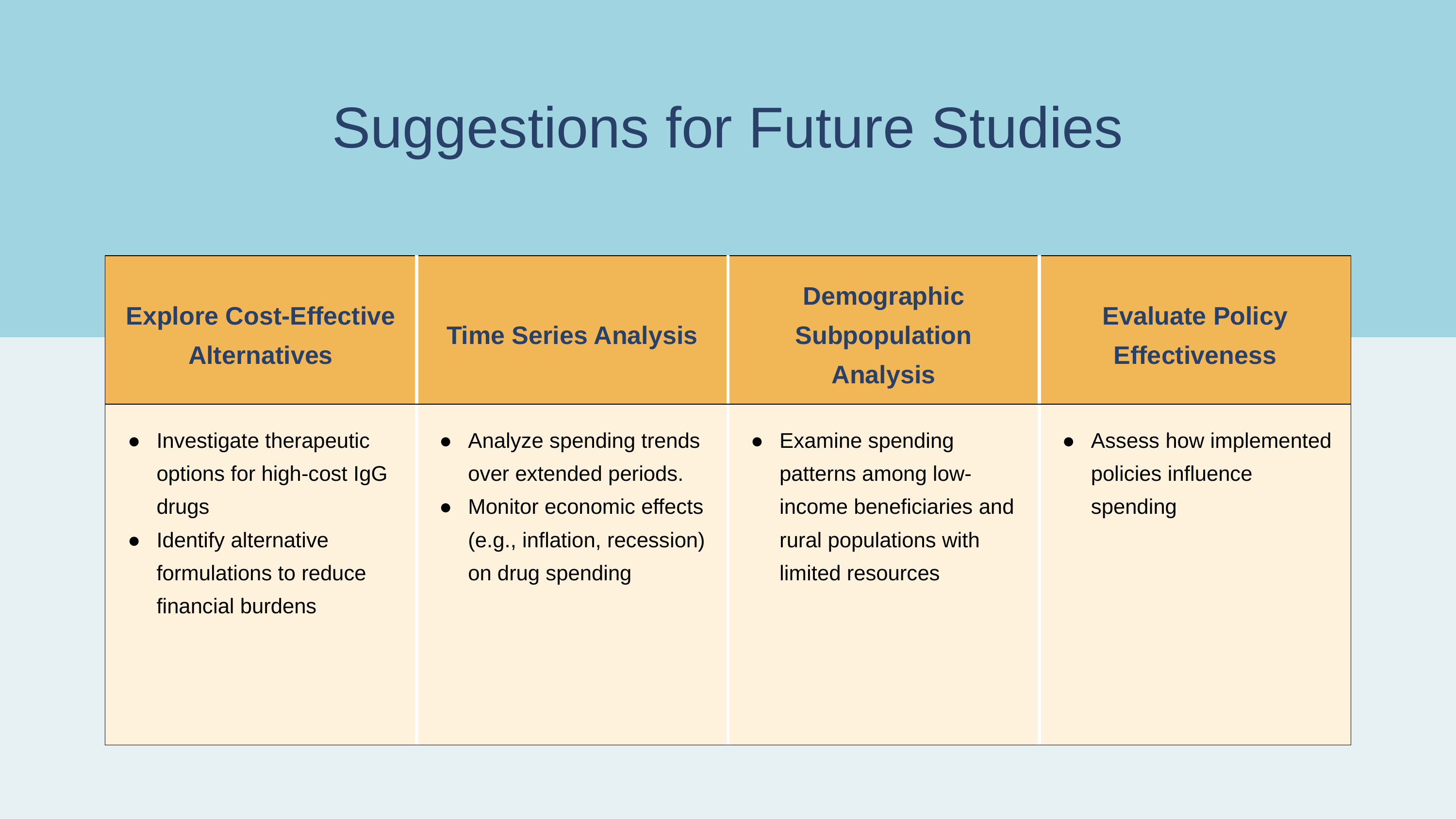

Suggestions for Future Studies
| Explore Cost-Effective Alternatives | Time Series Analysis | Demographic Subpopulation Analysis | Evaluate Policy Effectiveness |
| --- | --- | --- | --- |
| Investigate therapeutic options for high-cost IgG drugs Identify alternative formulations to reduce financial burdens | Analyze spending trends over extended periods. Monitor economic effects (e.g., inflation, recession) on drug spending | Examine spending patterns among low-income beneficiaries and rural populations with limited resources | Assess how implemented policies influence spending |